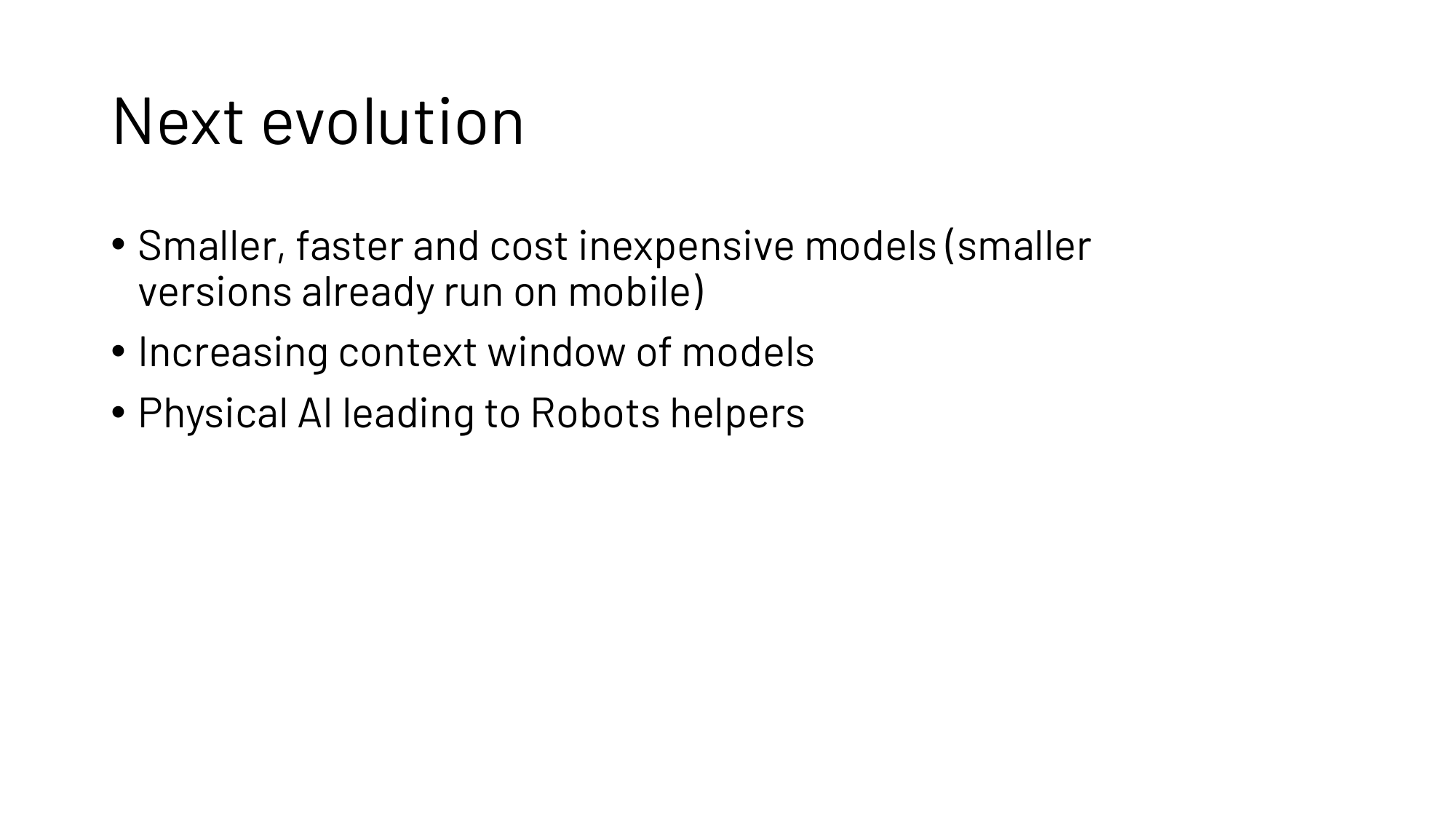

# Next evolution
Smaller, faster and cost inexpensive models (smaller versions already run on mobile)
Increasing context window of models
Physical AI leading to Robots helpers